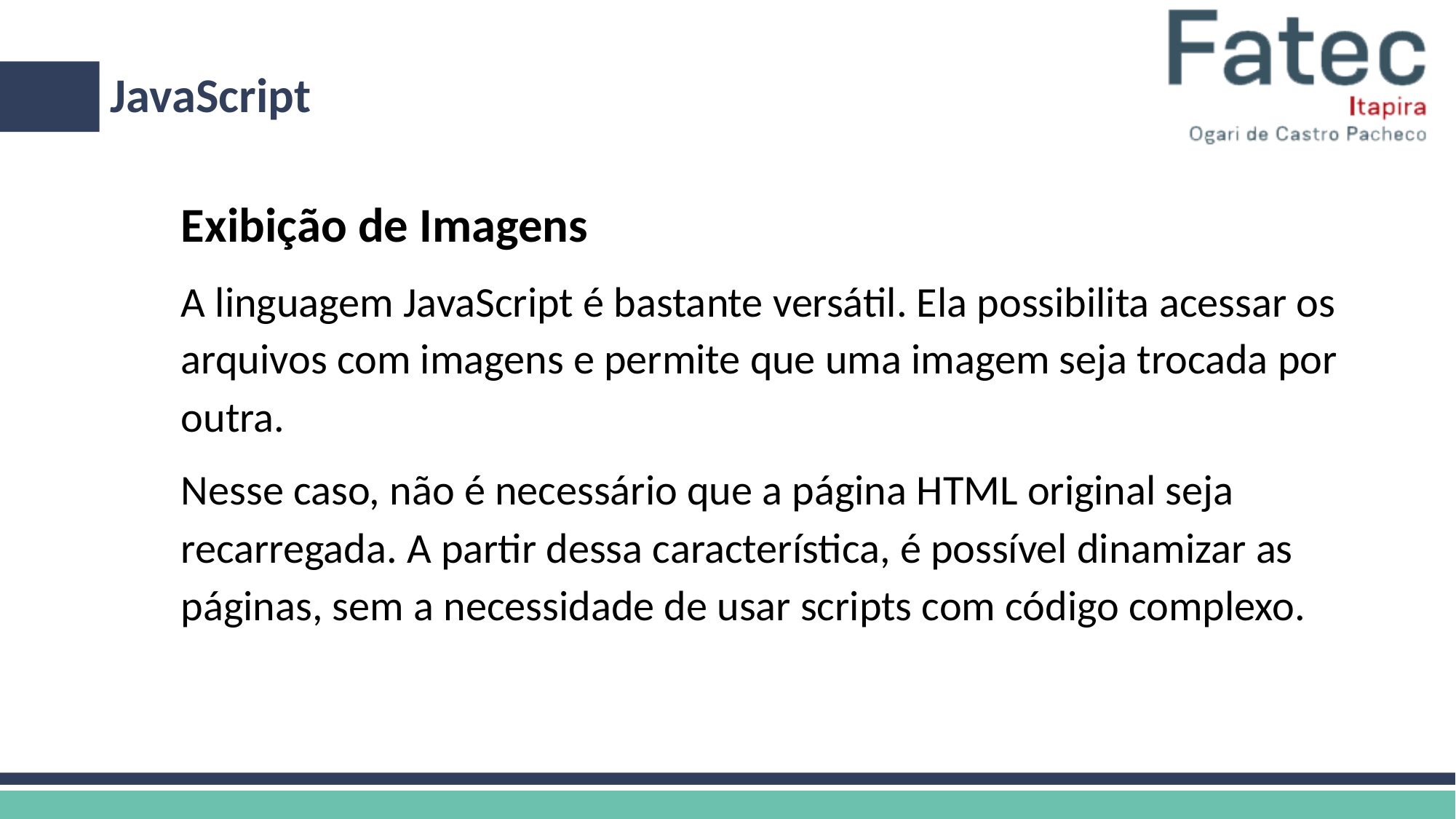

# JavaScript
Exibição de Imagens
A linguagem JavaScript é bastante versátil. Ela possibilita acessar os arquivos com imagens e permite que uma imagem seja trocada por outra.
Nesse caso, não é necessário que a página HTML original seja recarregada. A partir dessa característica, é possível dinamizar as páginas, sem a necessidade de usar scripts com código complexo.